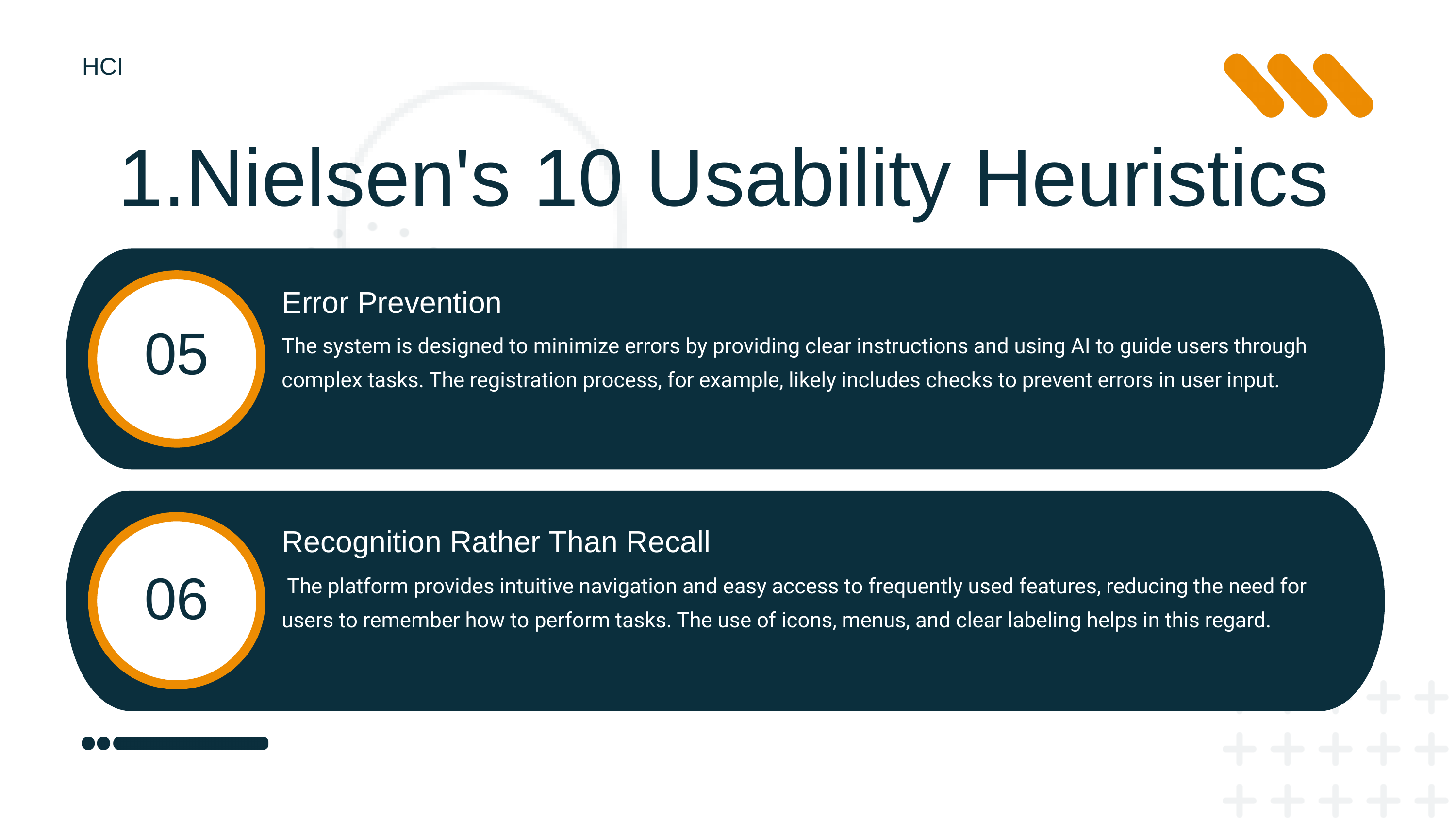

HCI

1.Nielsen's 10 Usability Heuristics

Error Prevention

The system is designed to minimize errors by providing clear instructions and using AI to guide users through complex tasks. The registration process, for example, likely includes checks to prevent errors in user input.
05

Recognition Rather Than Recall

 The platform provides intuitive navigation and easy access to frequently used features, reducing the need for users to remember how to perform tasks. The use of icons, menus, and clear labeling helps in this regard.
06